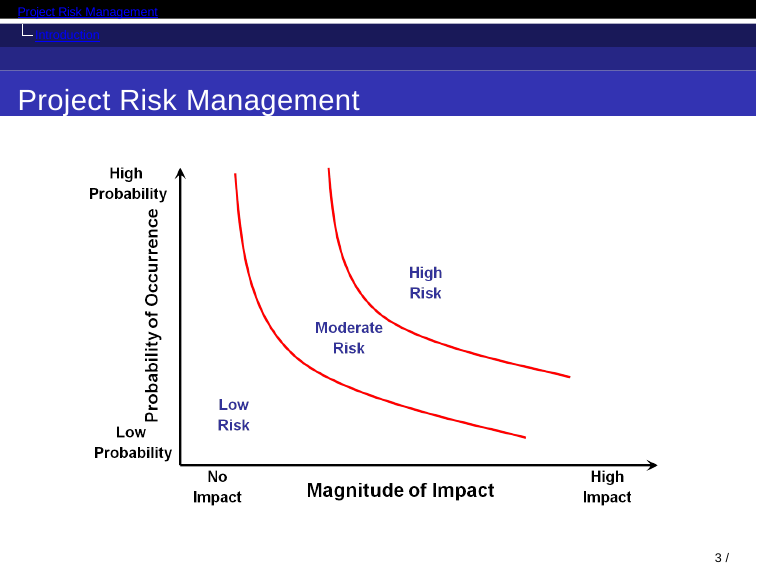

Project Risk Management

Introduction

Project Risk Management

3 / 98